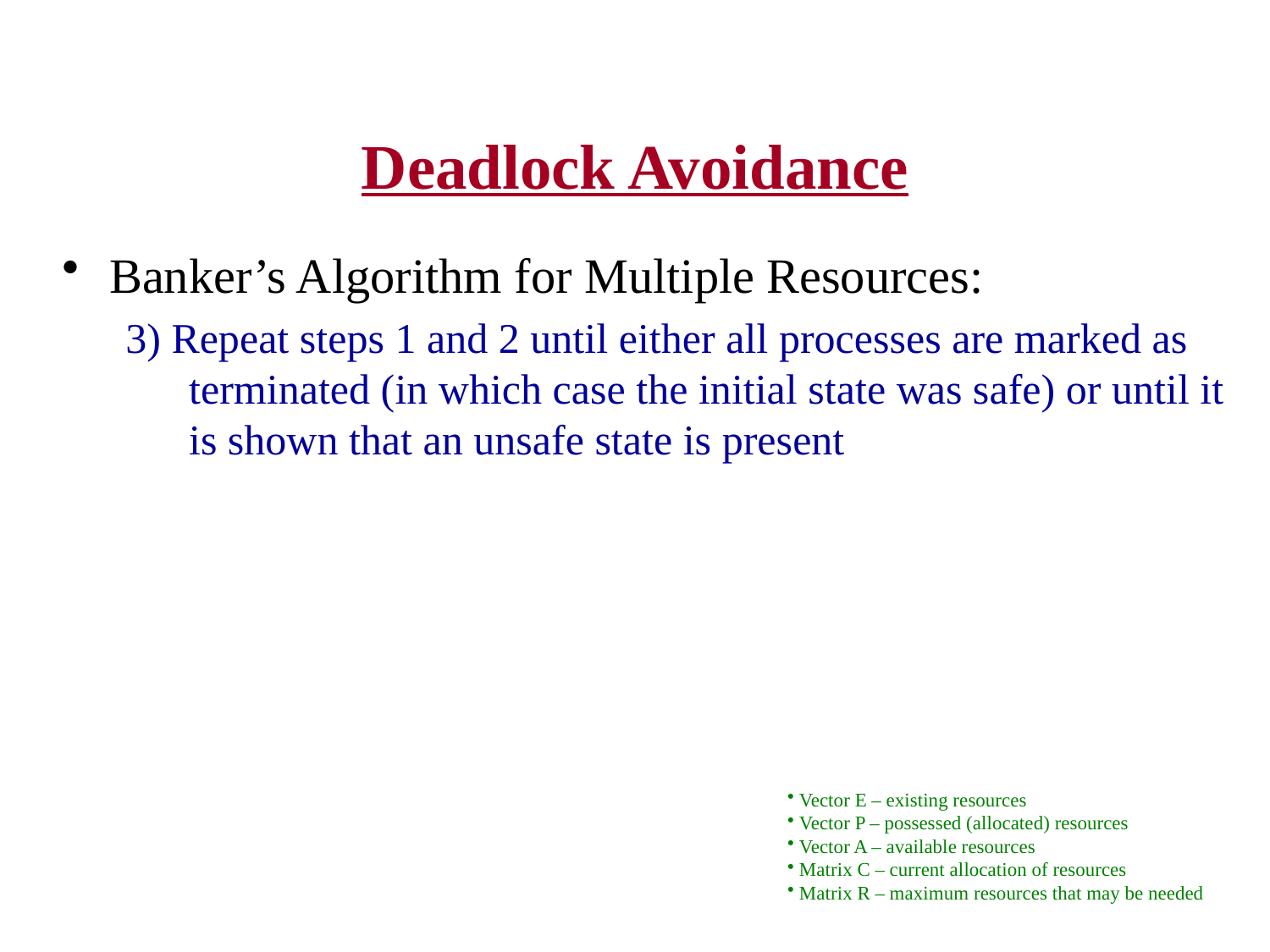

# Deadlock Avoidance
Banker’s Algorithm for Multiple Resources:
3) Repeat steps 1 and 2 until either all processes are marked as terminated (in which case the initial state was safe) or until it is shown that an unsafe state is present
Vector E – existing resources
Vector P – possessed (allocated) resources
Vector A – available resources
Matrix C – current allocation of resources
Matrix R – maximum resources that may be needed